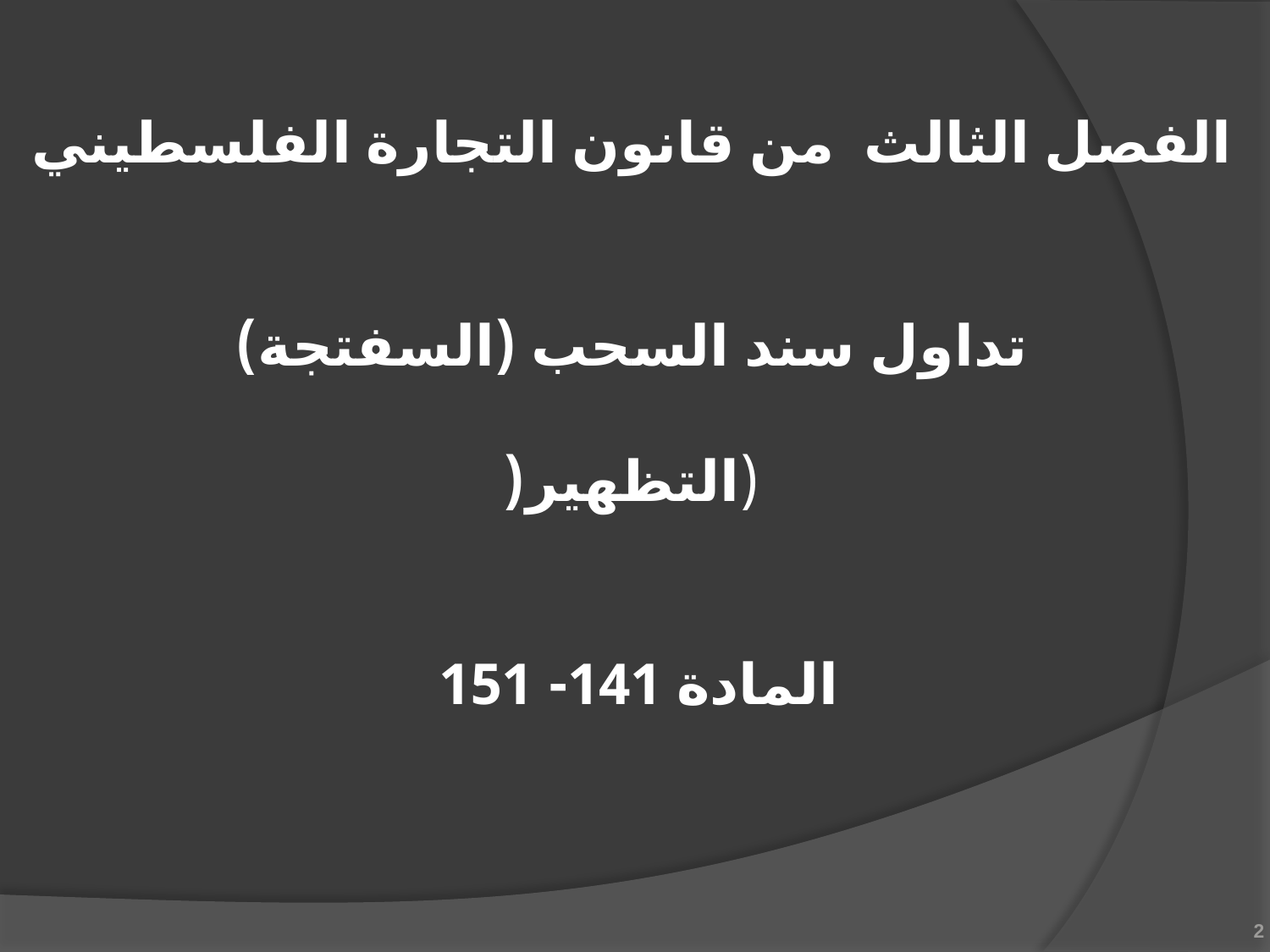

الفصل الثالث  من قانون التجارة الفلسطيني

تداول سند السحب (السفتجة)

(التظهير(

المادة 141- 151

2